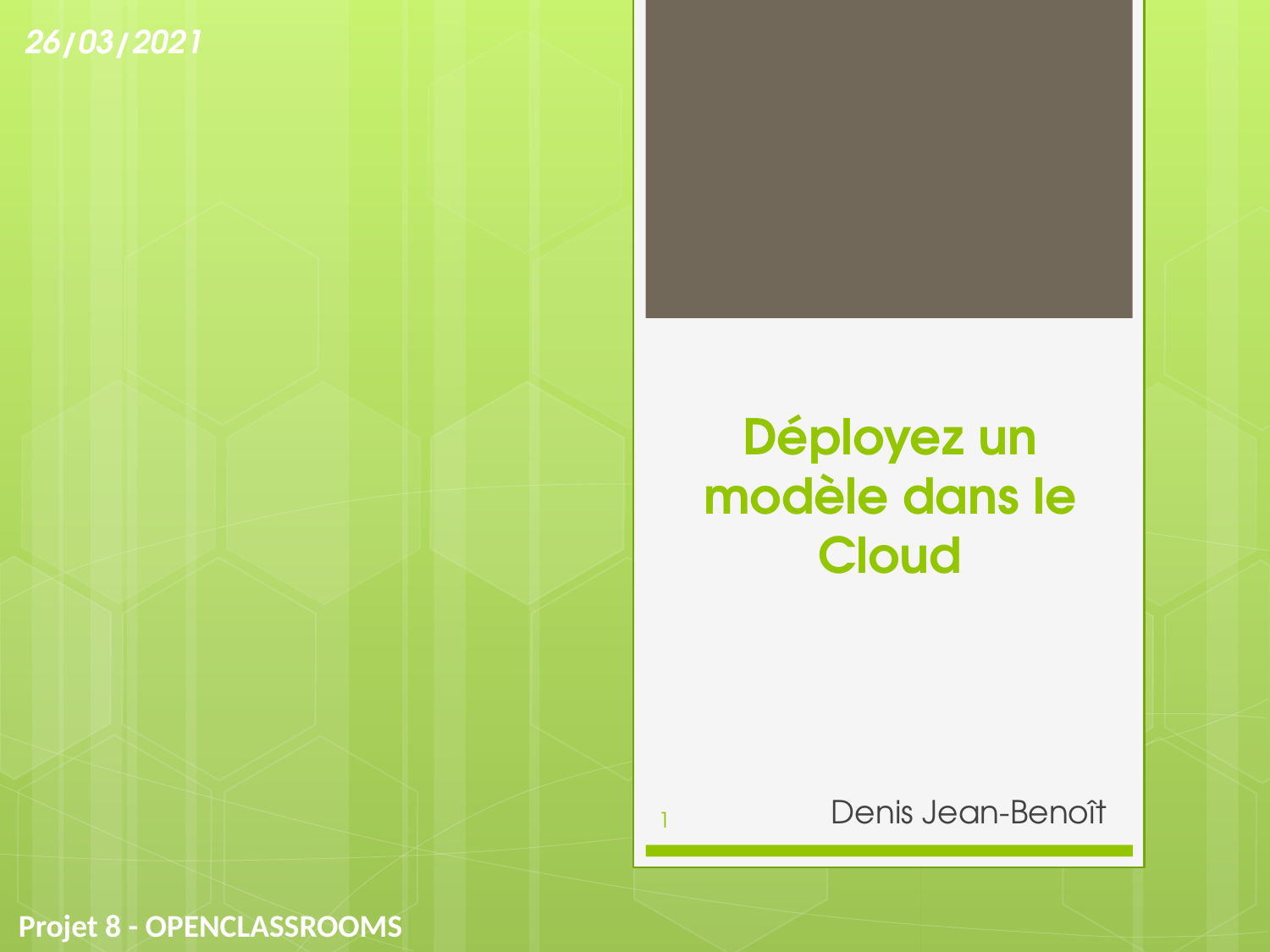

26/03/2021

# Déployez un modèle dans le Cloud
Denis Jean-Benoît
1
Projet 8 - OPENCLASSROOMS